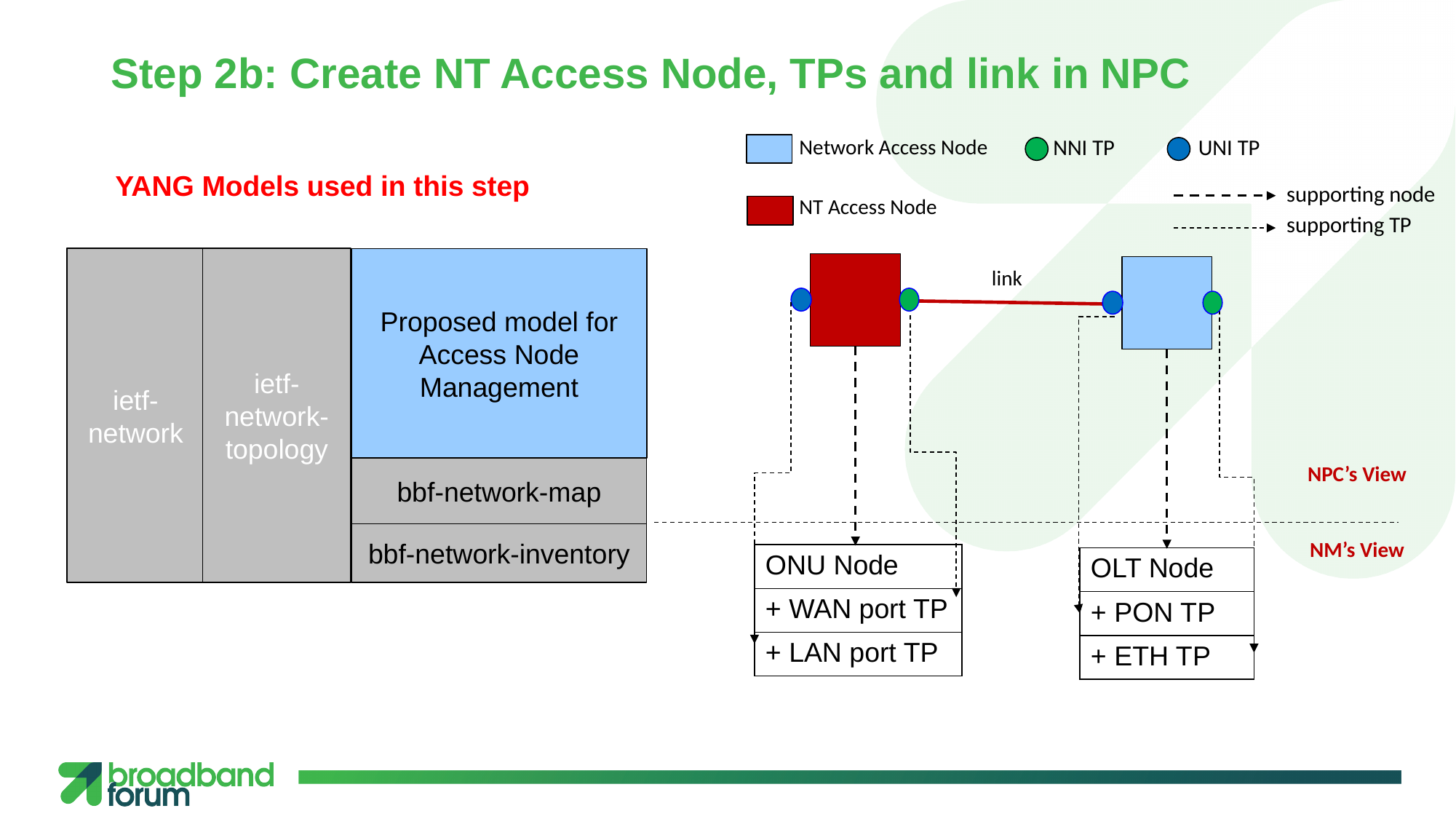

# Step 2b: Create NT Access Node, TPs and link in NPC
Network Access Node
NNI TP
UNI TP

YANG Models used in this step
supporting node
NT Access Node

supporting TP
ietf-network
ietf-network-topology
Proposed model for Access Node Management

link

NPC’s View
bbf-network-map
bbf-network-inventory
NM’s View
| ONU Node |
| --- |
| + WAN port TP |
| + LAN port TP |
| OLT Node |
| --- |
| + PON TP |
| + ETH TP |